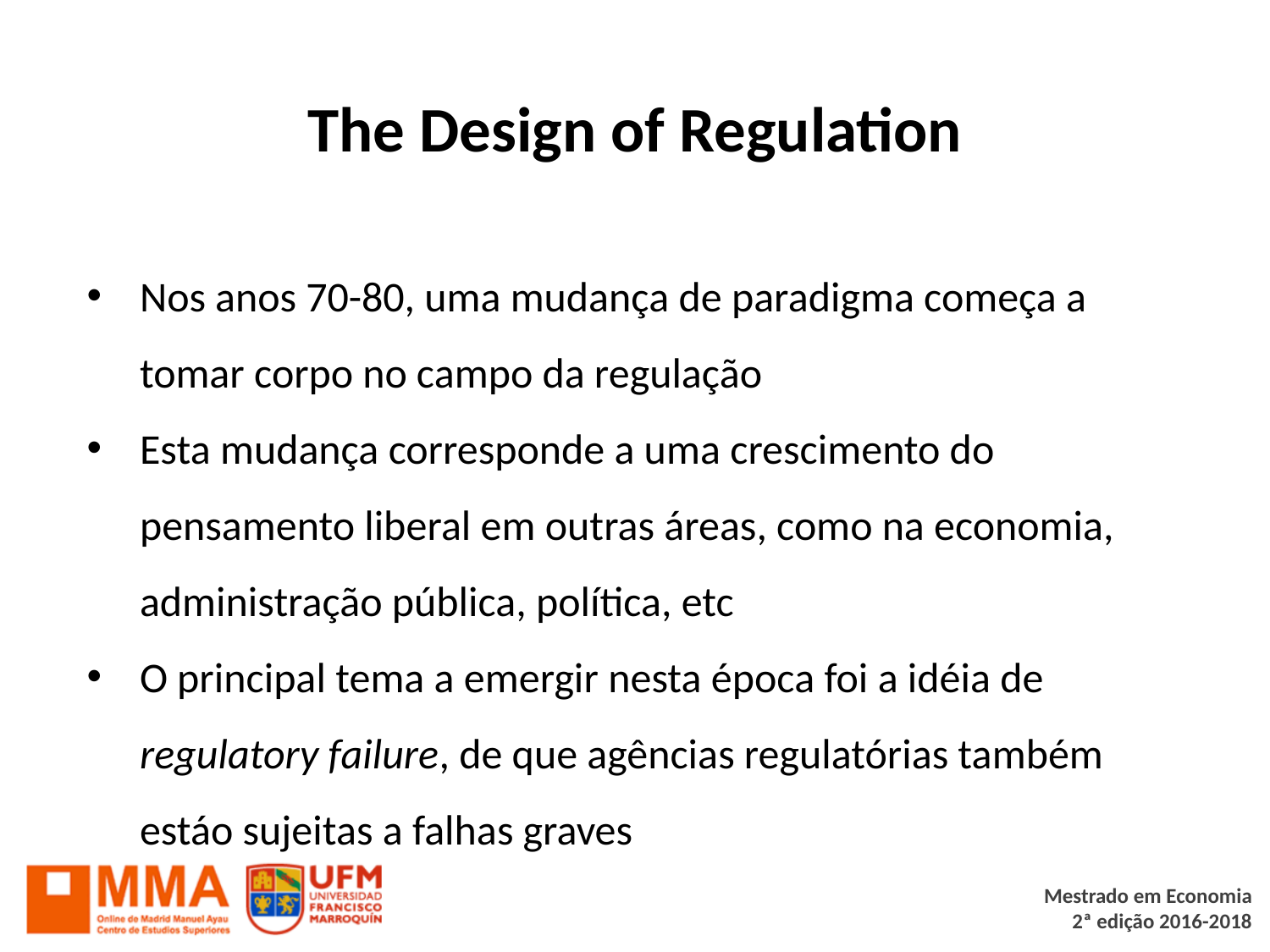

# The Design of Regulation
Nos anos 70-80, uma mudança de paradigma começa a tomar corpo no campo da regulação
Esta mudança corresponde a uma crescimento do pensamento liberal em outras áreas, como na economia, administração pública, política, etc
O principal tema a emergir nesta época foi a idéia de regulatory failure, de que agências regulatórias também estáo sujeitas a falhas graves